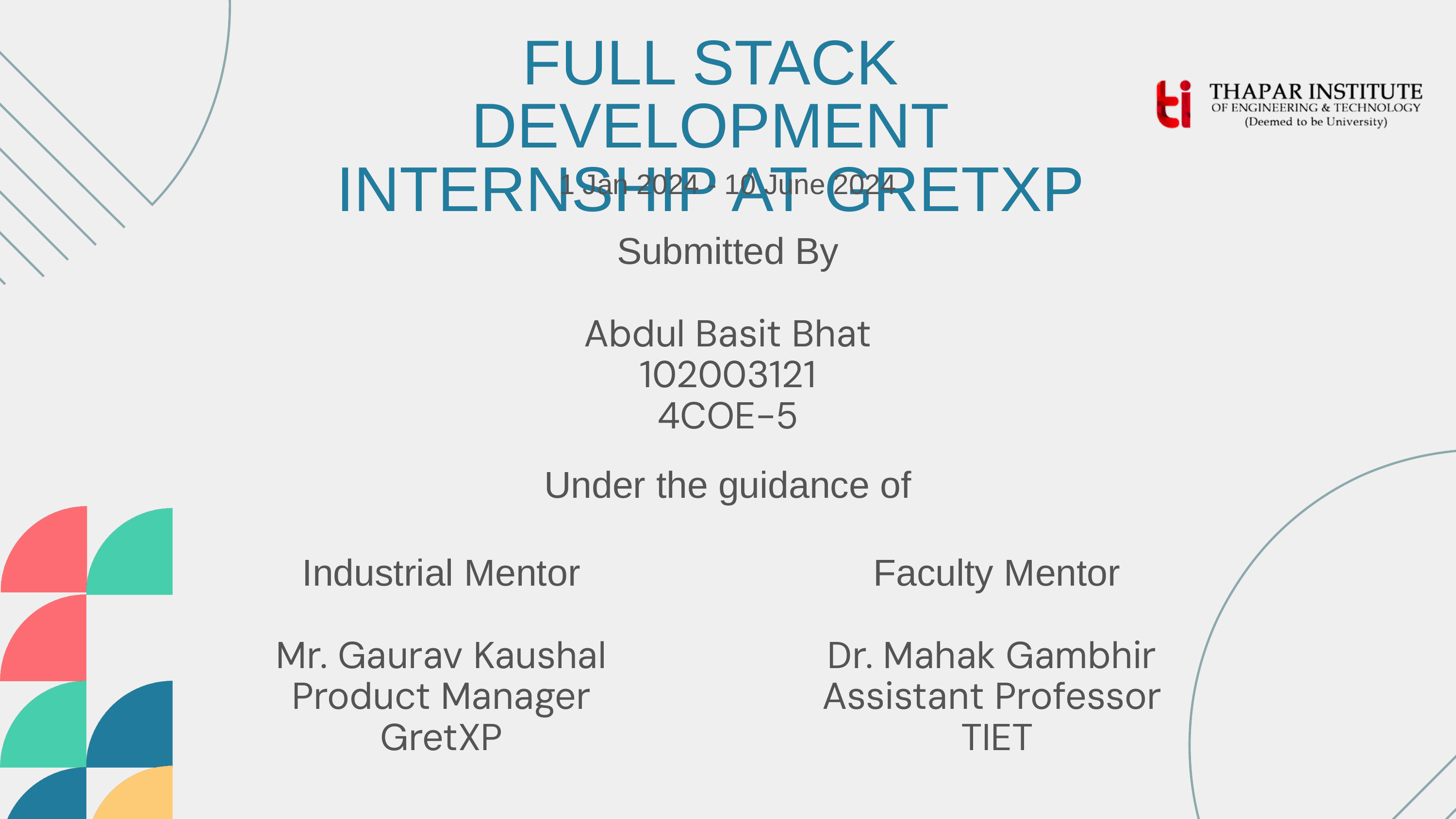

FULL STACK DEVELOPMENT
INTERNSHIP AT GRETXP

1 Jan 2024 - 10 June 2024
Submitted By

Abdul Basit Bhat
102003121
4COE-5
Under the guidance of

Industrial Mentor

Mr. Gaurav Kaushal
Product Manager
GretXP

Faculty Mentor

Dr. Mahak Gambhir
Assistant Professor
TIET